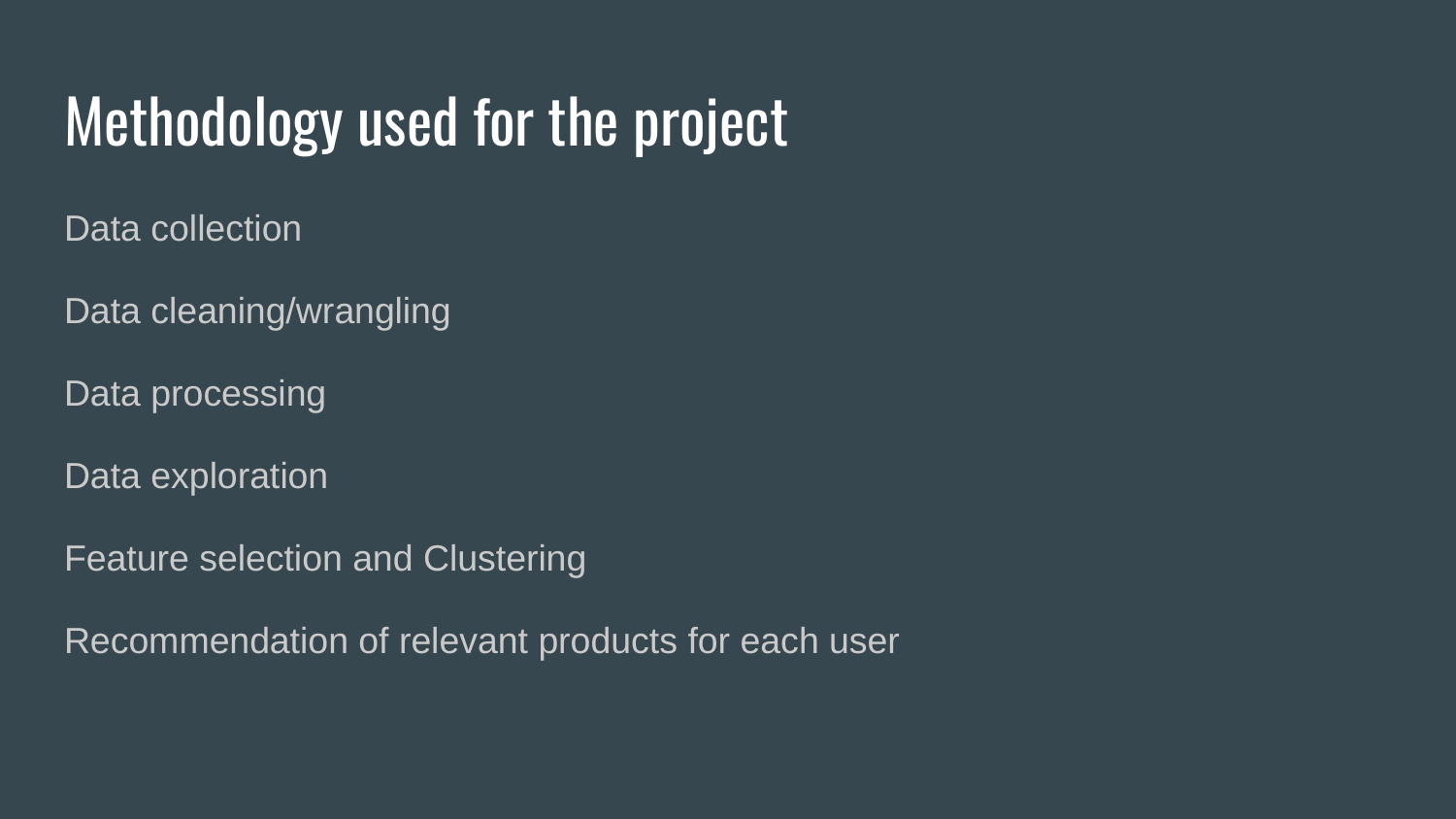

# Methodology used for the project
Data collection
Data cleaning/wrangling
Data processing
Data exploration
Feature selection and Clustering
Recommendation of relevant products for each user